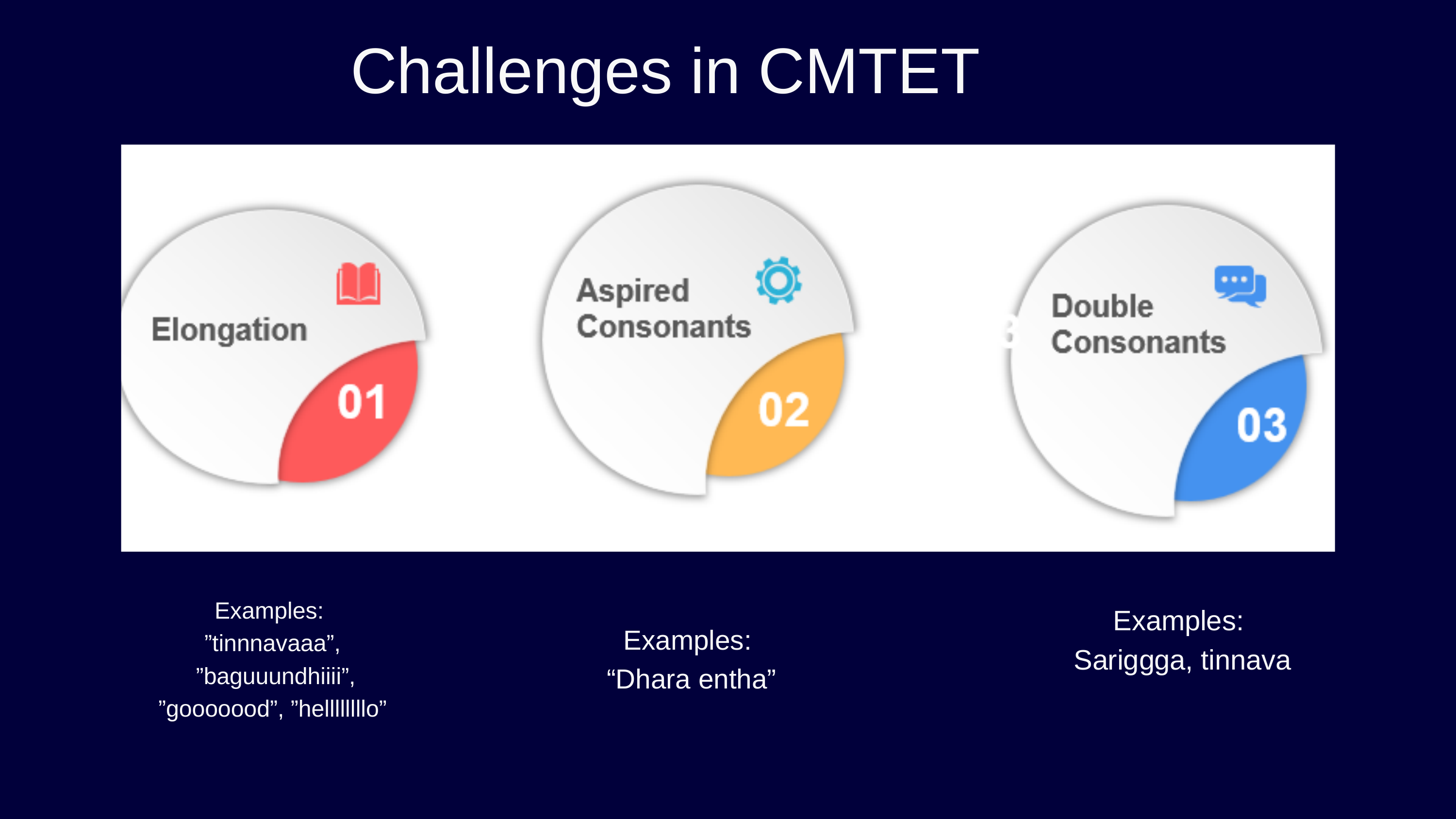

Challenges in CMTET

Examples:
”tinnnavaaa”,
 ”baguuundhiiii”,
”gooooood”, ”hellllllllo”
Examples:
Sariggga, tinnava
Examples:
“Dhara entha”